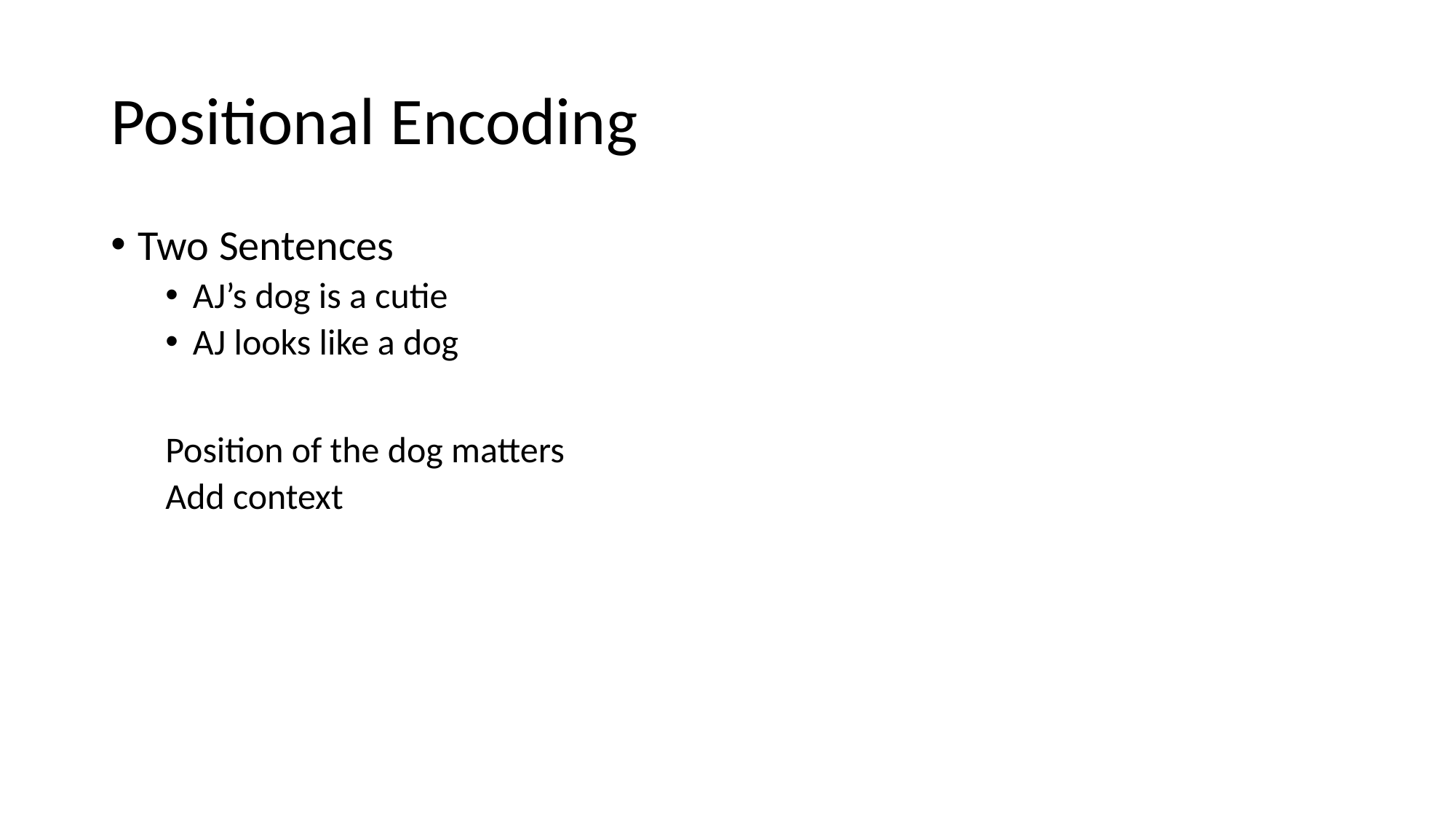

# Positional Encoding
Two Sentences
AJ’s dog is a cutie
AJ looks like a dog

Position of the dog matters
Add context